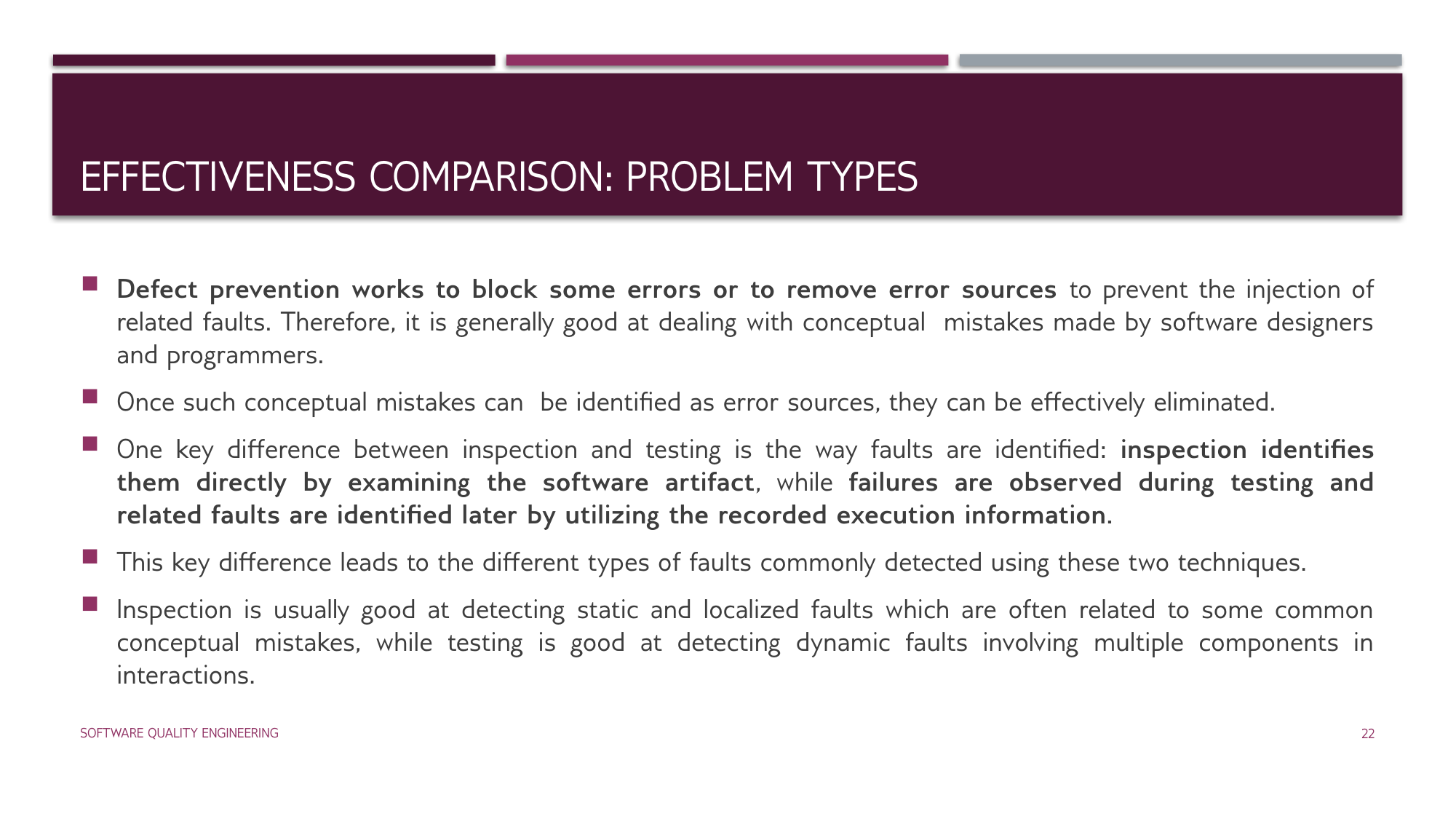

# EFFECTIVENESS COMPARISON: Problem types
Defect prevention works to block some errors or to remove error sources to prevent the injection of related faults. Therefore, it is generally good at dealing with conceptual  mistakes made by software designers and programmers.
Once such conceptual mistakes can  be identified as error sources, they can be effectively eliminated.
One key difference between inspection and testing is the way faults are identified: inspection identifies them directly by examining the software artifact, while failures are observed during testing and related faults are identified later by utilizing the recorded execution information.
This key difference leads to the different types of faults commonly detected using these two techniques.
Inspection is usually good at detecting static and localized faults which are often related to some common conceptual mistakes, while testing is good at detecting dynamic faults involving multiple components in interactions.
Software Quality Engineering
22